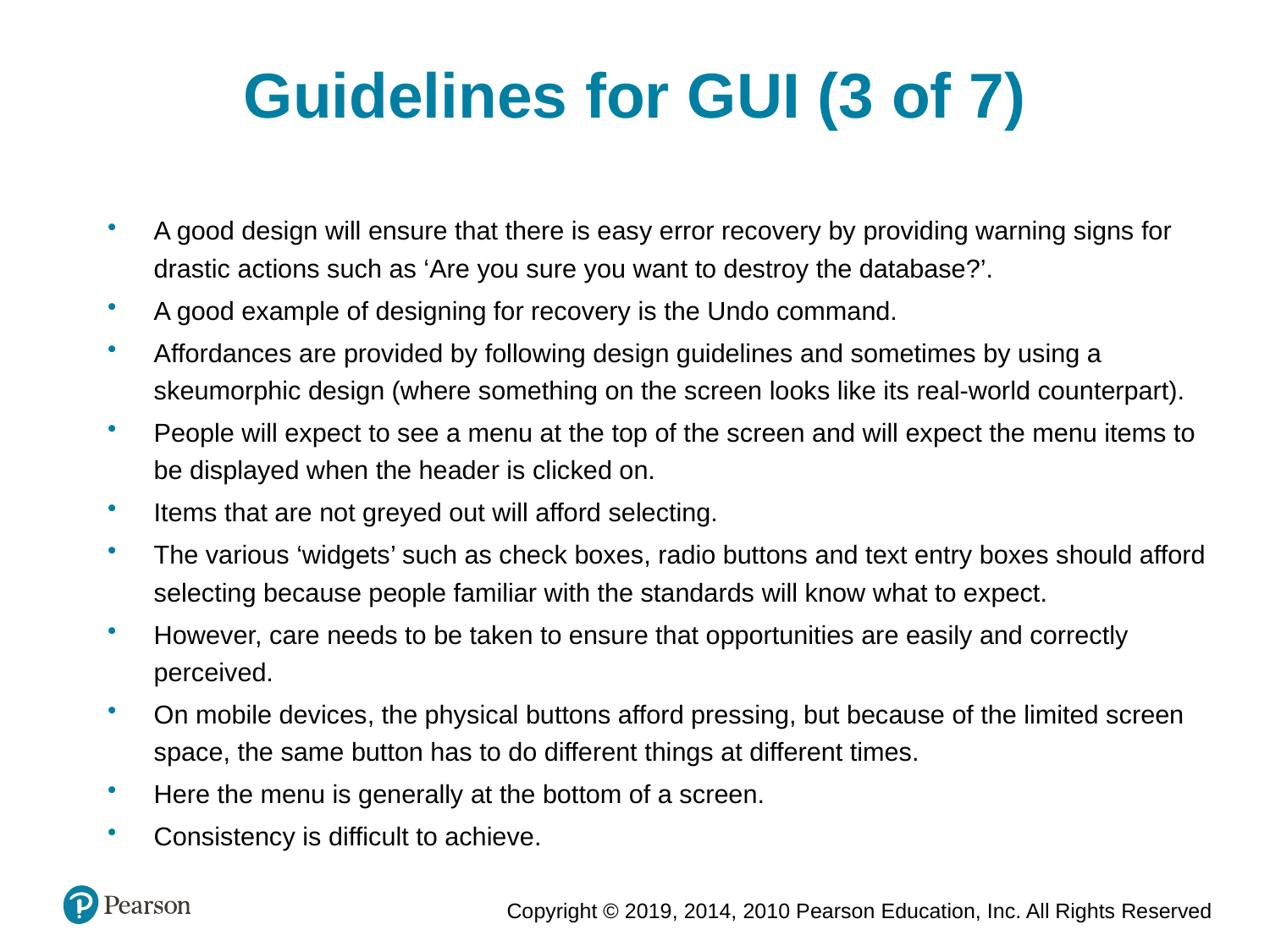

Guidelines for GUI (3 of 7)
A good design will ensure that there is easy error recovery by providing warning signs for drastic actions such as ‘Are you sure you want to destroy the database?’.
A good example of designing for recovery is the Undo command.
Affordances are provided by following design guidelines and sometimes by using a skeumorphic design (where something on the screen looks like its real-world counterpart).
People will expect to see a menu at the top of the screen and will expect the menu items to be displayed when the header is clicked on.
Items that are not greyed out will afford selecting.
The various ‘widgets’ such as check boxes, radio buttons and text entry boxes should afford selecting because people familiar with the standards will know what to expect.
However, care needs to be taken to ensure that opportunities are easily and correctly perceived.
On mobile devices, the physical buttons afford pressing, but because of the limited screen space, the same button has to do different things at different times.
Here the menu is generally at the bottom of a screen.
Consistency is difficult to achieve.